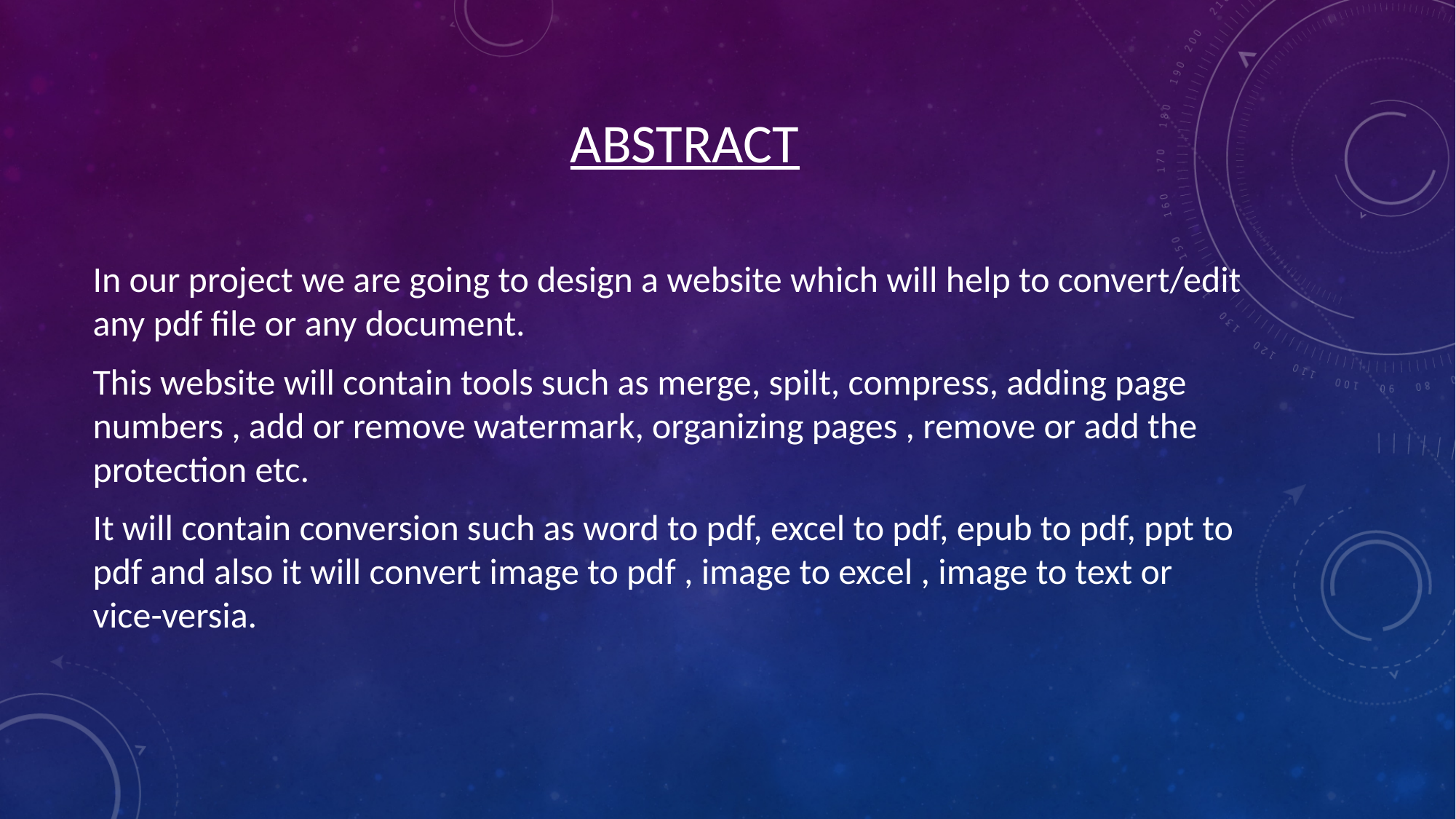

# Abstract
In our project we are going to design a website which will help to convert/edit any pdf file or any document.
This website will contain tools such as merge, spilt, compress, adding page numbers , add or remove watermark, organizing pages , remove or add the protection etc.
It will contain conversion such as word to pdf, excel to pdf, epub to pdf, ppt to pdf and also it will convert image to pdf , image to excel , image to text or vice-versia.